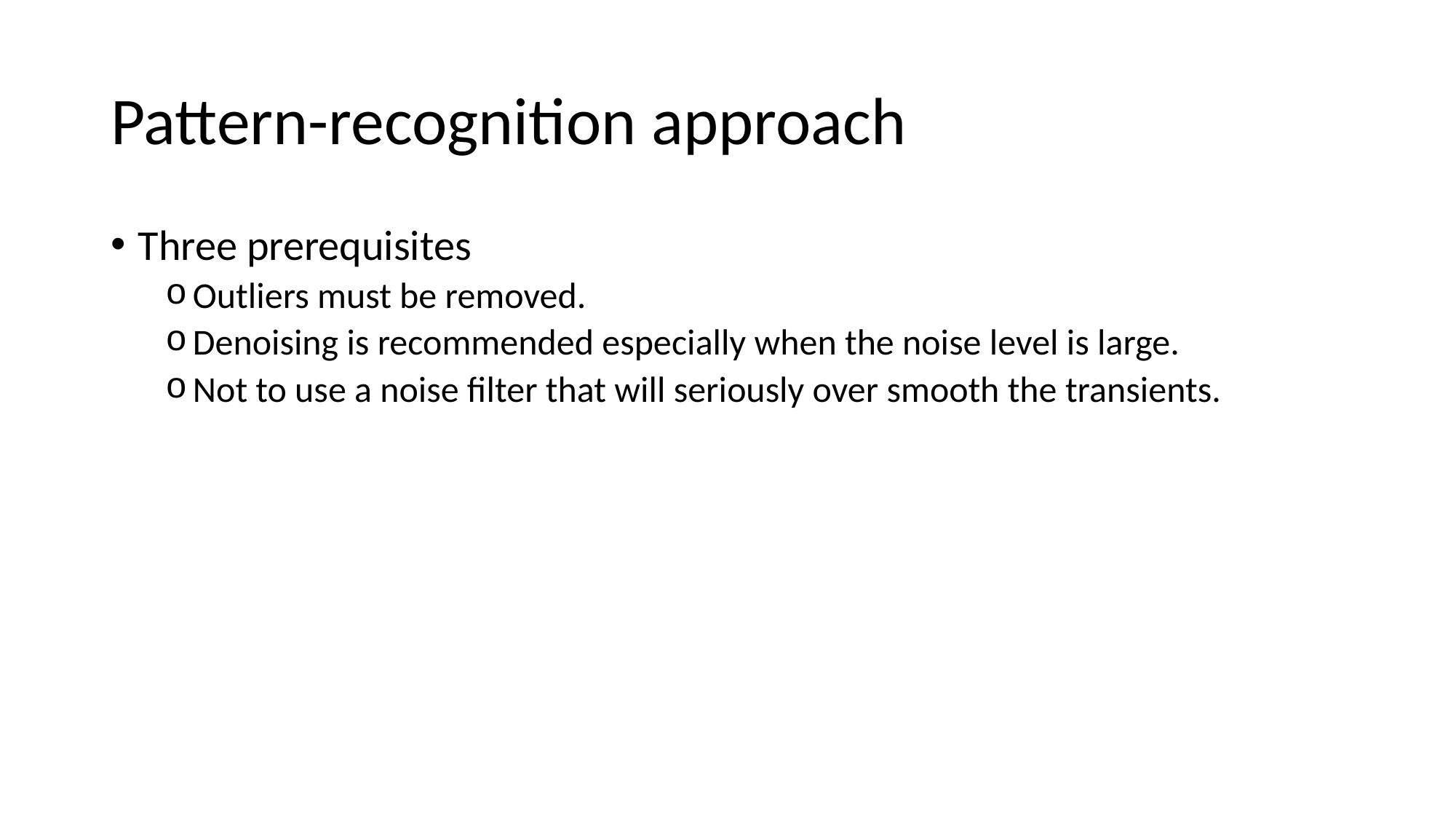

# Pattern-recognition approach
Three prerequisites
Outliers must be removed.
Denoising is recommended especially when the noise level is large.
Not to use a noise filter that will seriously over smooth the transients.